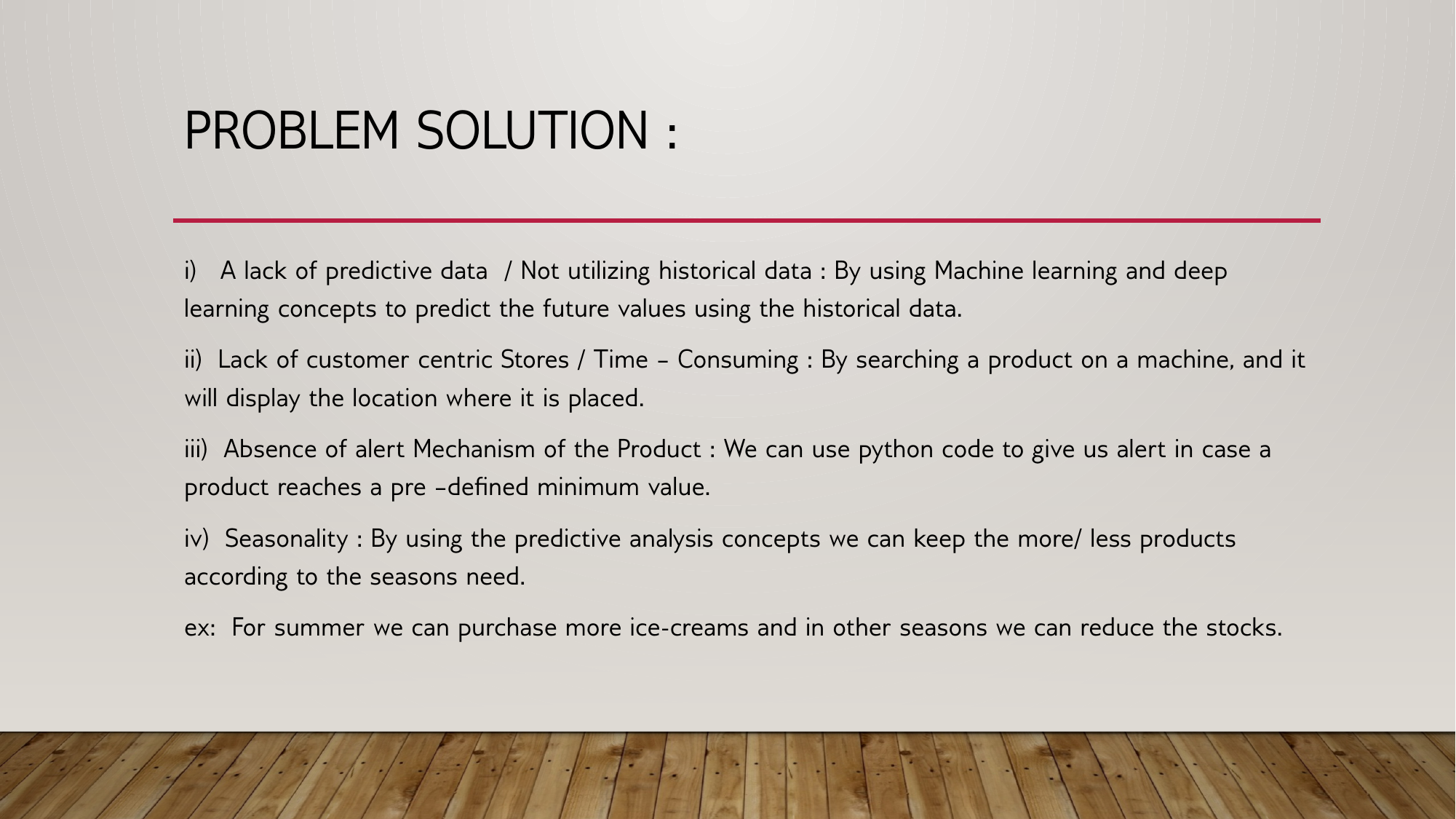

# Problem Solution :
i)   A lack of predictive data  / Not utilizing historical data : By using Machine learning and deep learning concepts to predict the future values using the historical data.
ii)  Lack of customer centric Stores / Time – Consuming : By searching a product on a machine, and it will display the location where it is placed.
iii)  Absence of alert Mechanism of the Product : We can use python code to give us alert in case a product reaches a pre –defined minimum value.
iv)  Seasonality : By using the predictive analysis concepts we can keep the more/ less products according to the seasons need.
ex:  For summer we can purchase more ice-creams and in other seasons we can reduce the stocks.